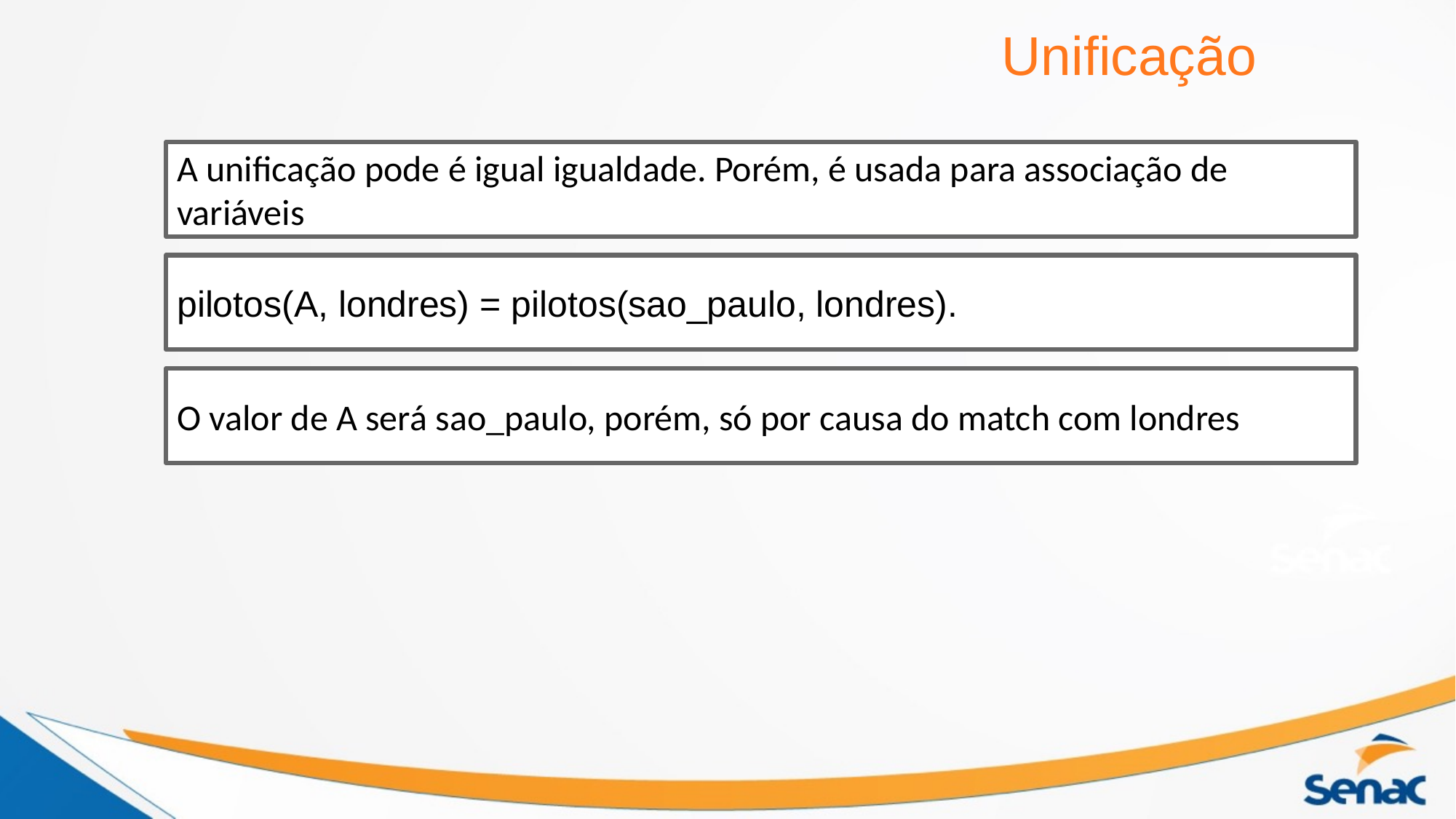

Unificação
A unificação pode é igual igualdade. Porém, é usada para associação de variáveis
pilotos(A, londres) = pilotos(sao_paulo, londres).
O valor de A será sao_paulo, porém, só por causa do match com londres